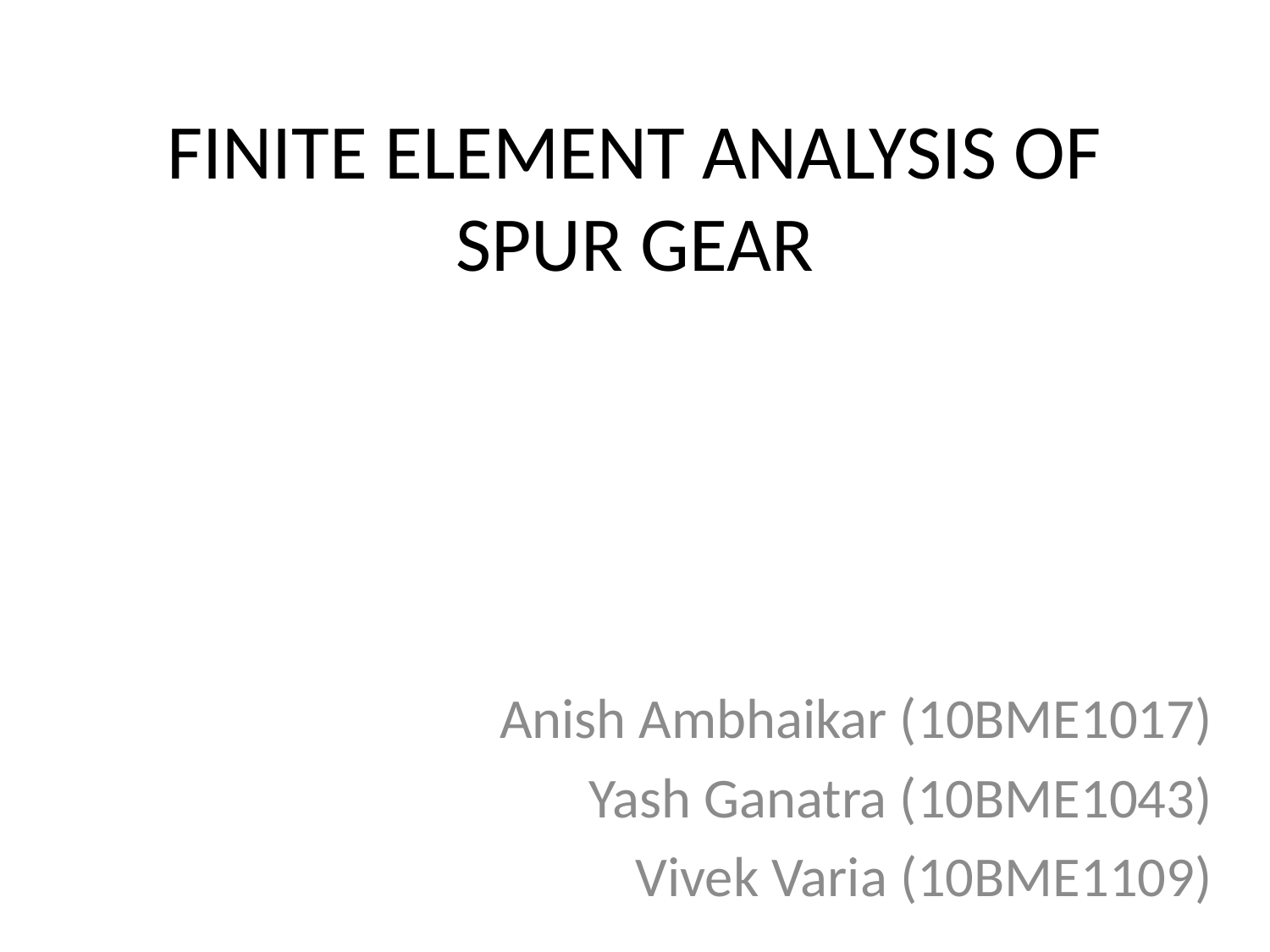

# FINITE ELEMENT ANALYSIS OF SPUR GEAR
Anish Ambhaikar (10BME1017)
Yash Ganatra (10BME1043)
Vivek Varia (10BME1109)